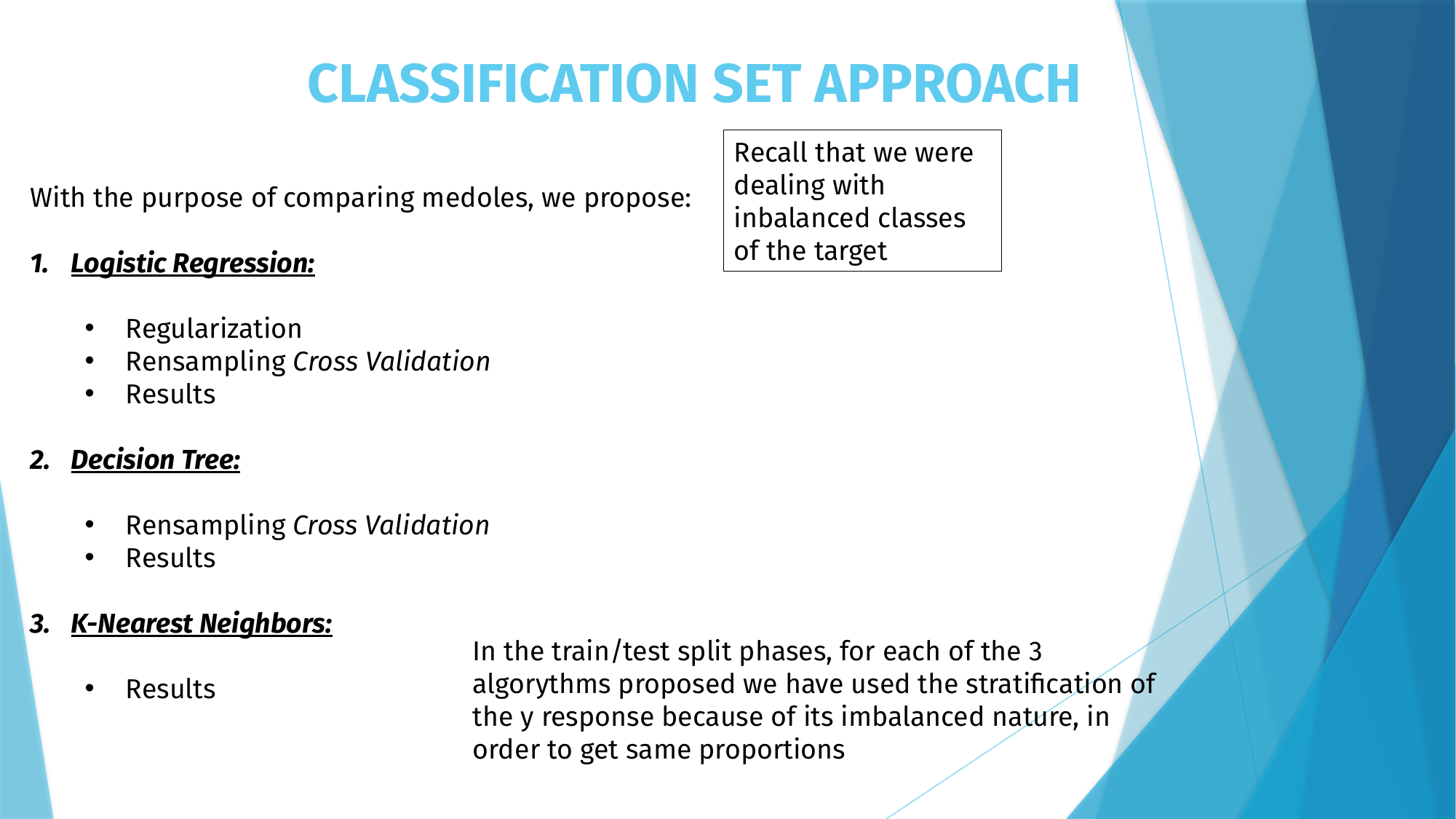

# CLASSIFICATION SET APPROACH
Recall that we were dealing with inbalanced classes of the target
With the purpose of comparing medoles, we propose:

Logistic Regression:

Regularization
Rensampling Cross Validation
Results

Decision Tree:

Rensampling Cross Validation
Results

K-Nearest Neighbors:

Results

In the train/test split phases, for each of the 3 algorythms proposed we have used the stratification of the y response because of its imbalanced nature, in order to get same proportions